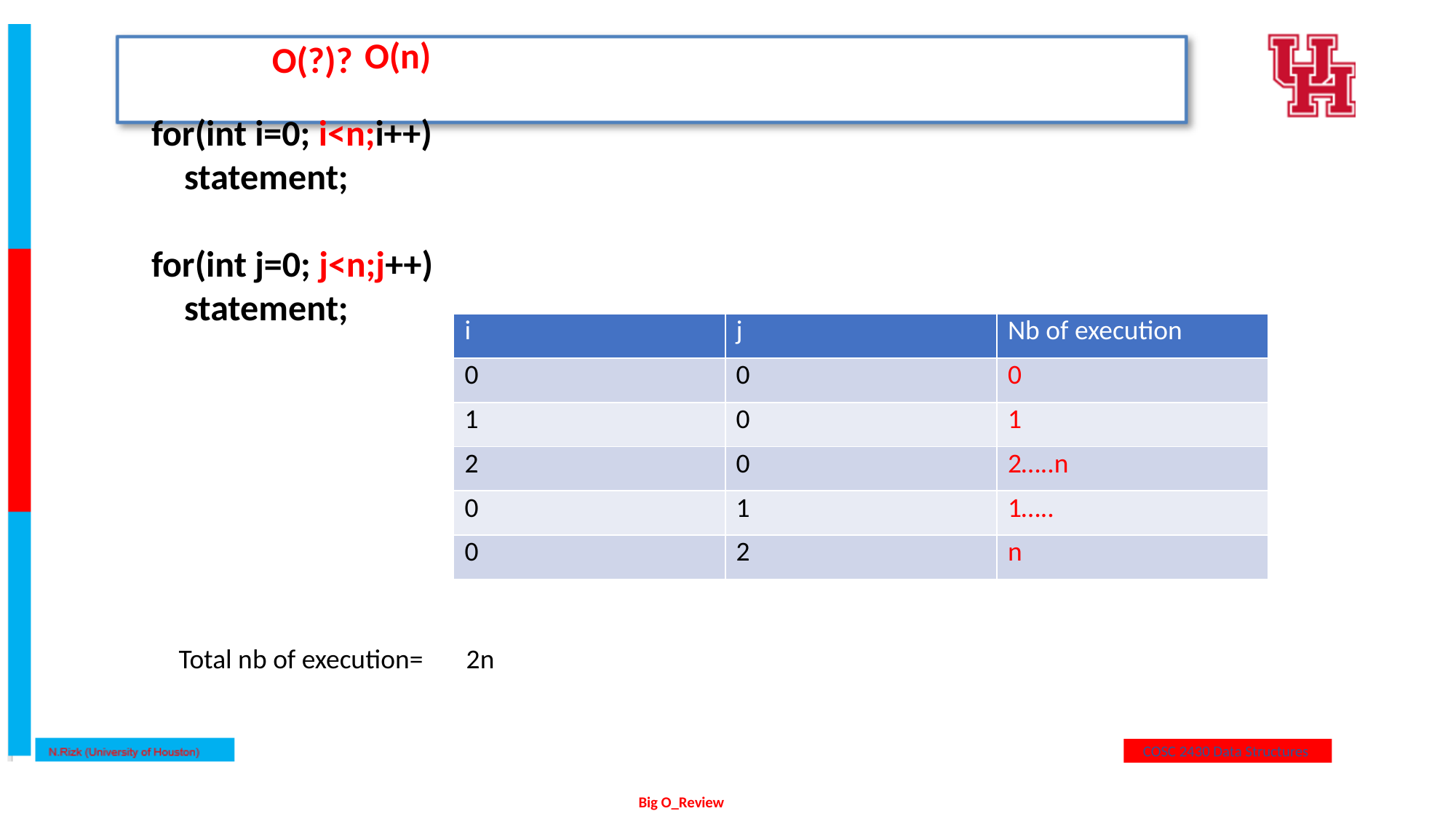

O(n)
 O(?)?
for(int i=0; i<n;i++)
    statement;

for(int j=0; j<n;j++)
    statement;

| i | j | Nb of execution |
| --- | --- | --- |
| 0 | 0 | 0 |
| 1 | 0 | 1 |
| 2 | 0 | 2…..n |
| 0 | 1 | 1….. |
| 0 | 2 | n |
Total nb of execution=       2n